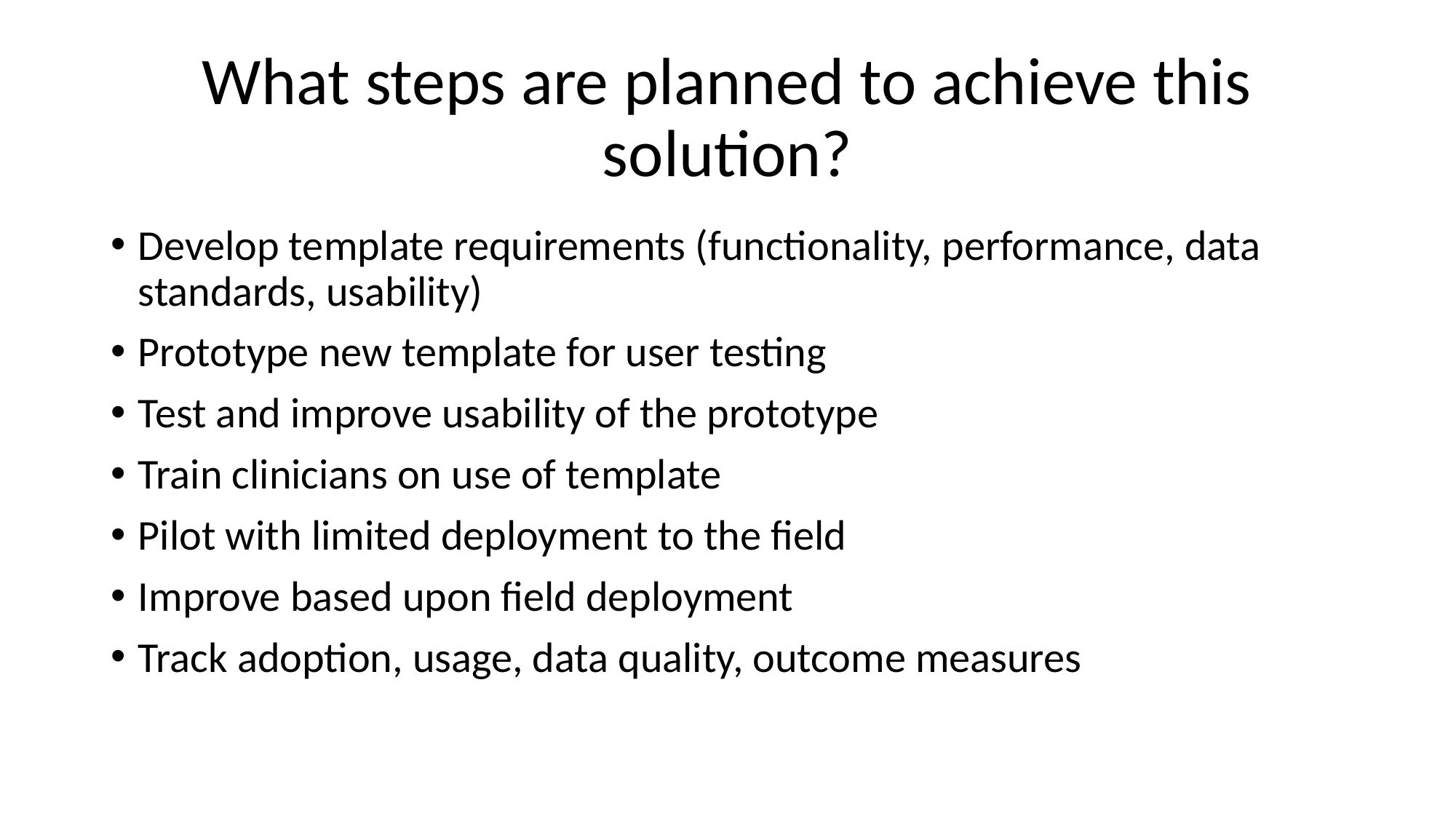

# What steps are planned to achieve this solution?
Develop template requirements (functionality, performance, data standards, usability)
Prototype new template for user testing
Test and improve usability of the prototype
Train clinicians on use of template
Pilot with limited deployment to the field
Improve based upon field deployment
Track adoption, usage, data quality, outcome measures